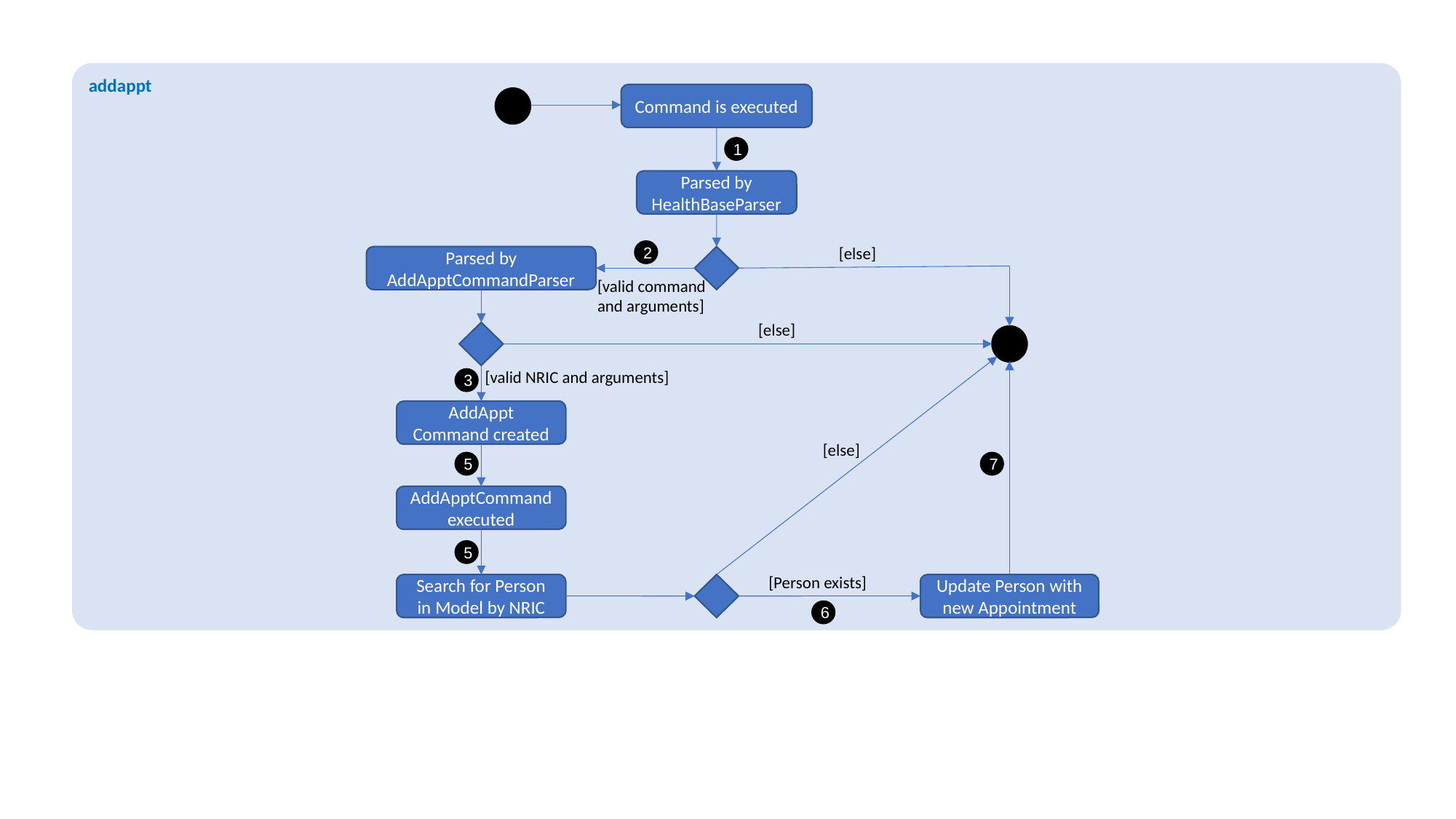

addappt
Command is executed

1
Parsed by HealthBaseParser
[else]
2
Parsed by AddApptCommandParser

[valid command and arguments]
[else]

[valid NRIC and arguments]
3
AddAppt Command created
[else]
5
7
AddApptCommand executed
5
[Person exists]
Search for Person in Model by NRIC

Update Person with new Appointment
6